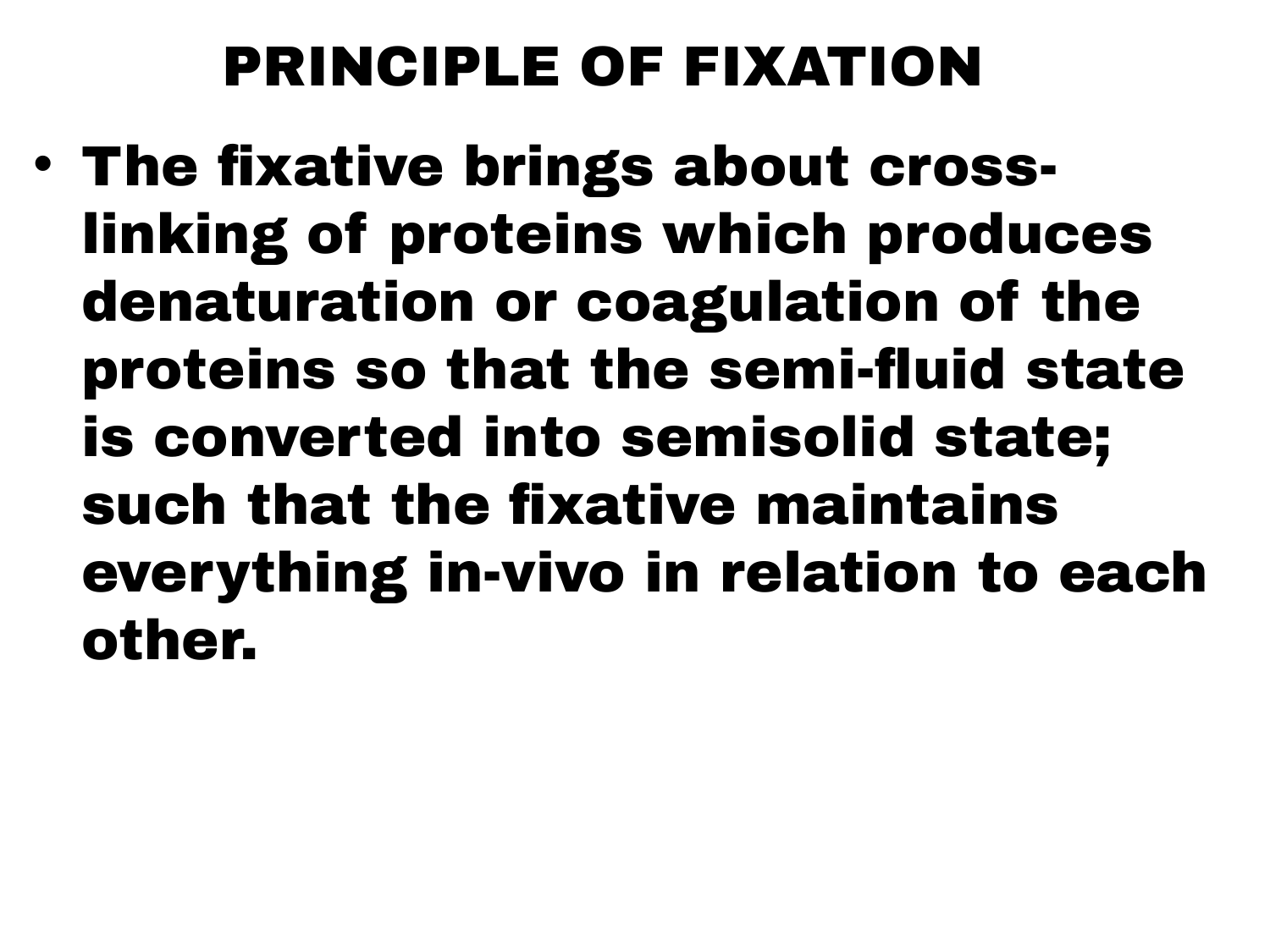

# PRINCIPLE OF FIXATION
The fixative brings about cross-linking of proteins which produces denaturation or coagulation of the proteins so that the semi-fluid state is converted into semisolid state; such that the fixative maintains everything in-vivo in relation to each other.